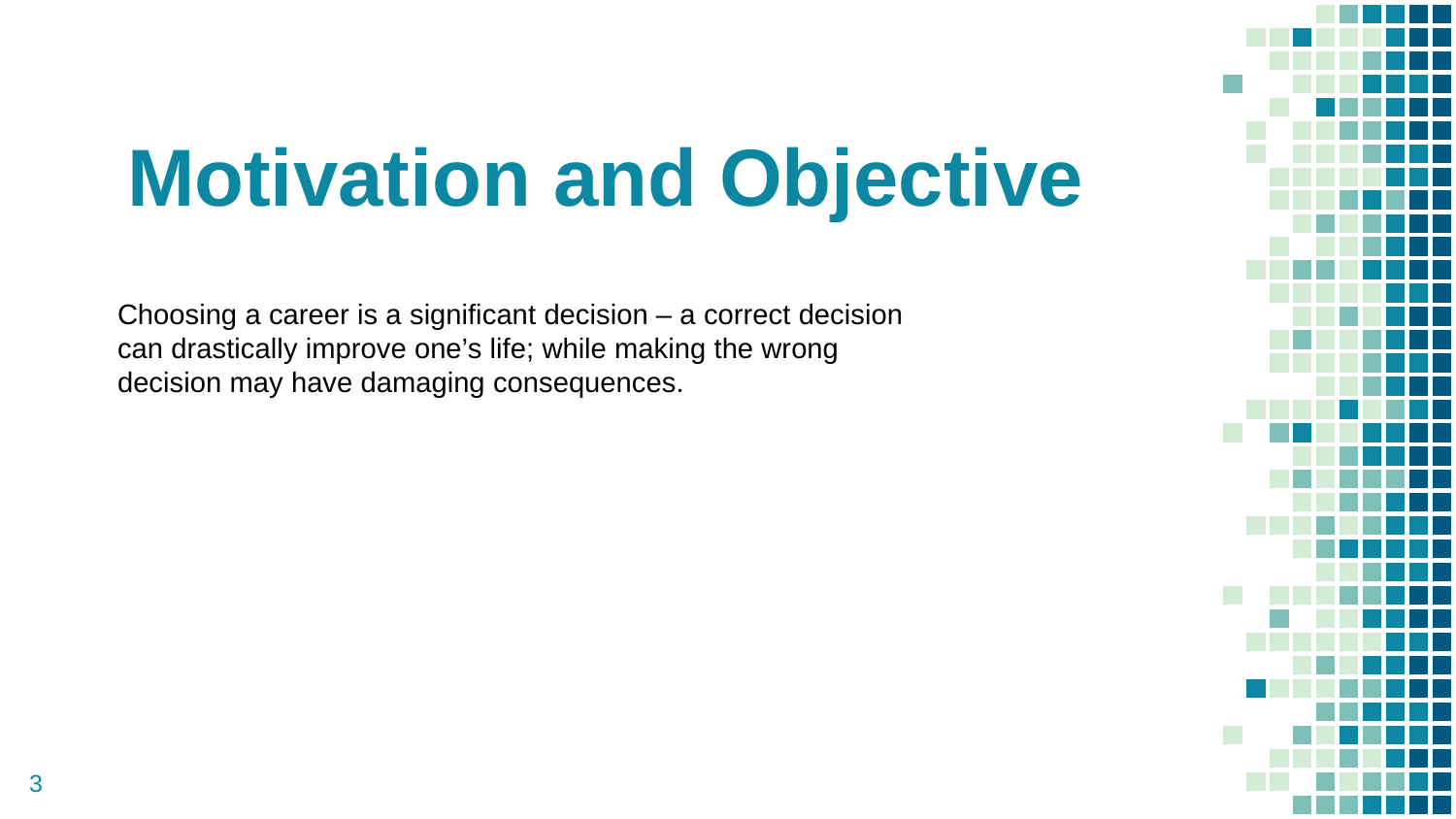

Motivation and Objective

Choosing a career is a significant decision – a correct decision can drastically improve one’s life; while making the wrong decision may have damaging consequences.

3